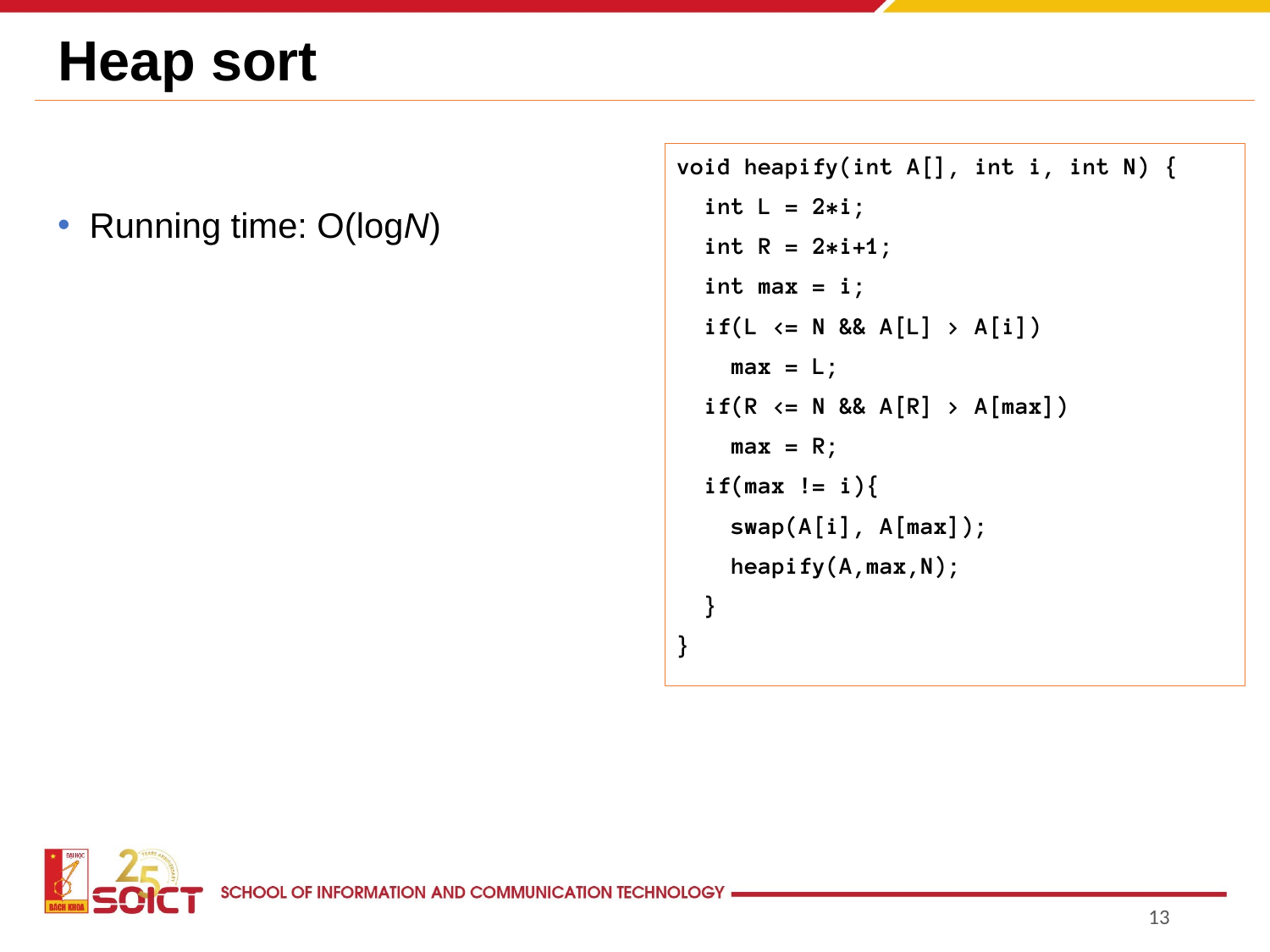

# Heap sort
void heapify(int A[], int i, int N) {
  int L = 2*i;
  int R = 2*i+1;
  int max = i;
  if(L <= N && A[L] > A[i])
    max = L;
  if(R <= N && A[R] > A[max])
    max = R;
  if(max != i){
    swap(A[i], A[max]);
    heapify(A,max,N);
  }
}
Running time: O(logN)

13